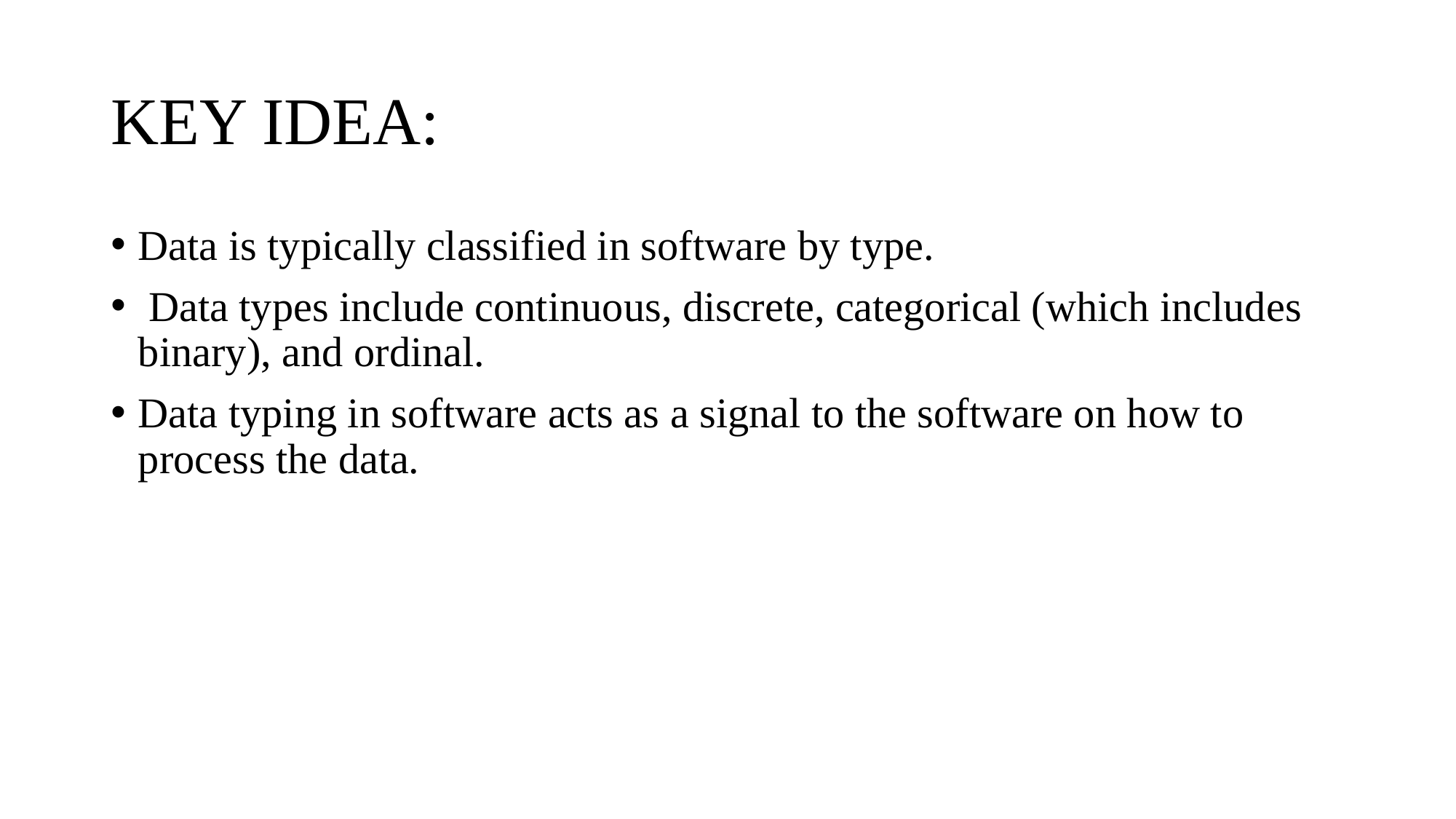

# KEY IDEA:
Data is typically classified in software by type.
 Data types include continuous, discrete, categorical (which includes binary), and ordinal.
Data typing in software acts as a signal to the software on how to process the data.